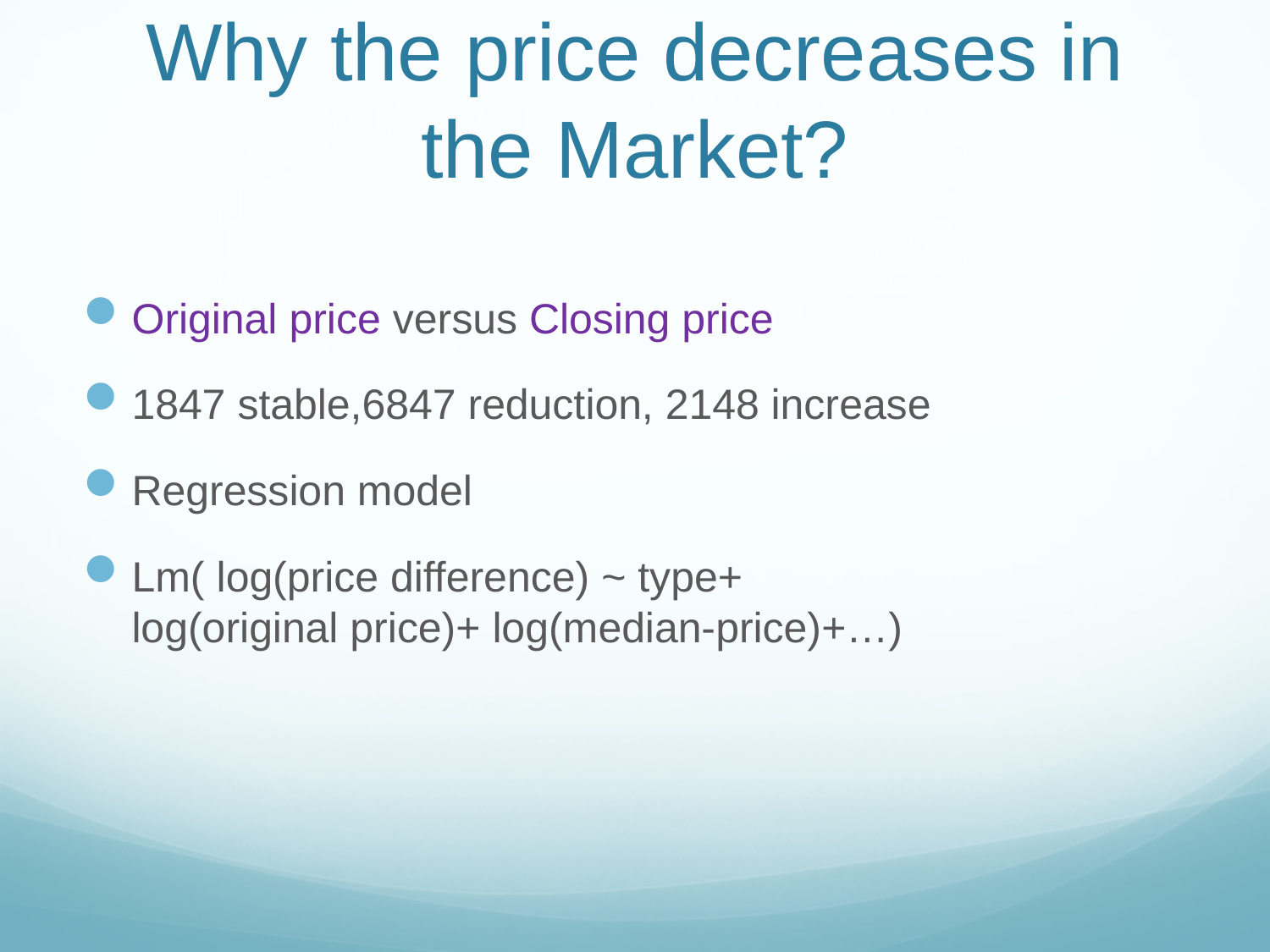

# Why the price decreases in the Market?
Original price versus Closing price
1847 stable,6847 reduction, 2148 increase
Regression model
Lm( log(price difference) ~ type+ log(original price)+ log(median-price)+…)